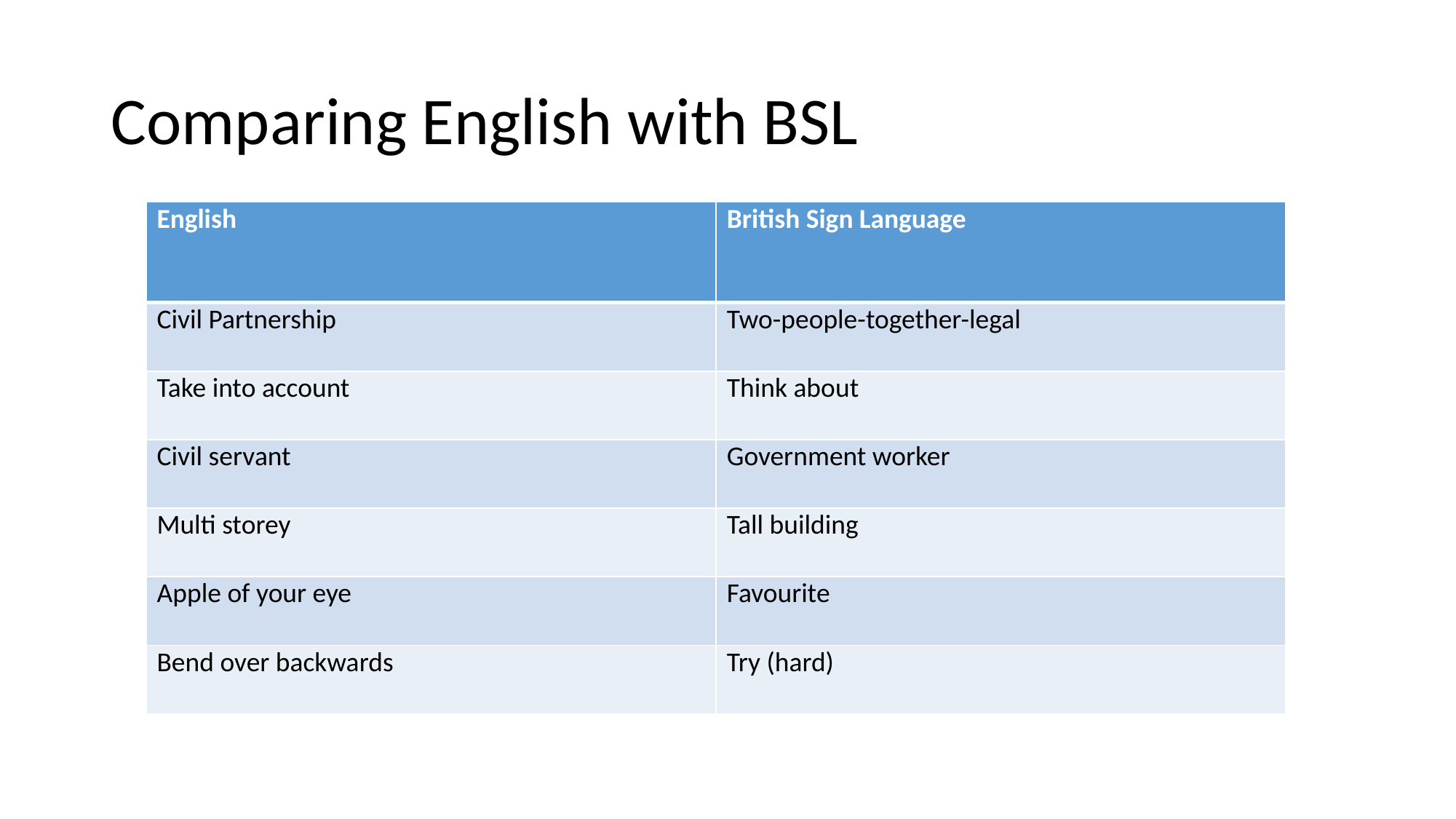

# Comparing English with BSL
| English | British Sign Language |
| --- | --- |
| Civil Partnership | Two-people-together-legal |
| Take into account | Think about |
| Civil servant | Government worker |
| Multi storey | Tall building |
| Apple of your eye | Favourite |
| Bend over backwards | Try (hard) |